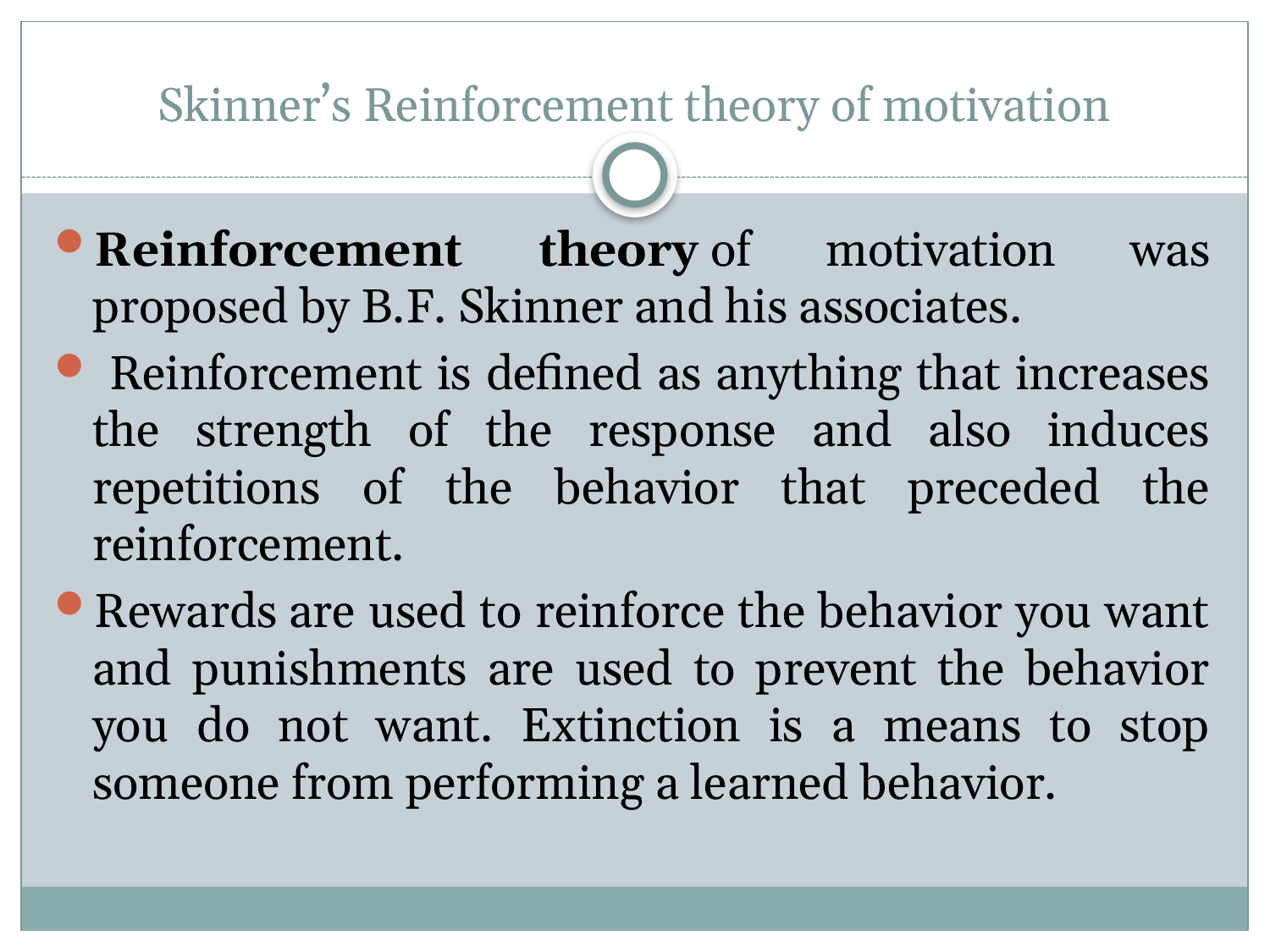

# Skinner’s Reinforcement theory of motivation
Reinforcement theory of motivation was proposed by B.F. Skinner and his associates.
 Reinforcement is defined as anything that increases the strength of the response and also induces repetitions of the behavior that preceded the reinforcement.
Rewards are used to reinforce the behavior you want and punishments are used to prevent the behavior you do not want. Extinction is a means to stop someone from performing a learned behavior.